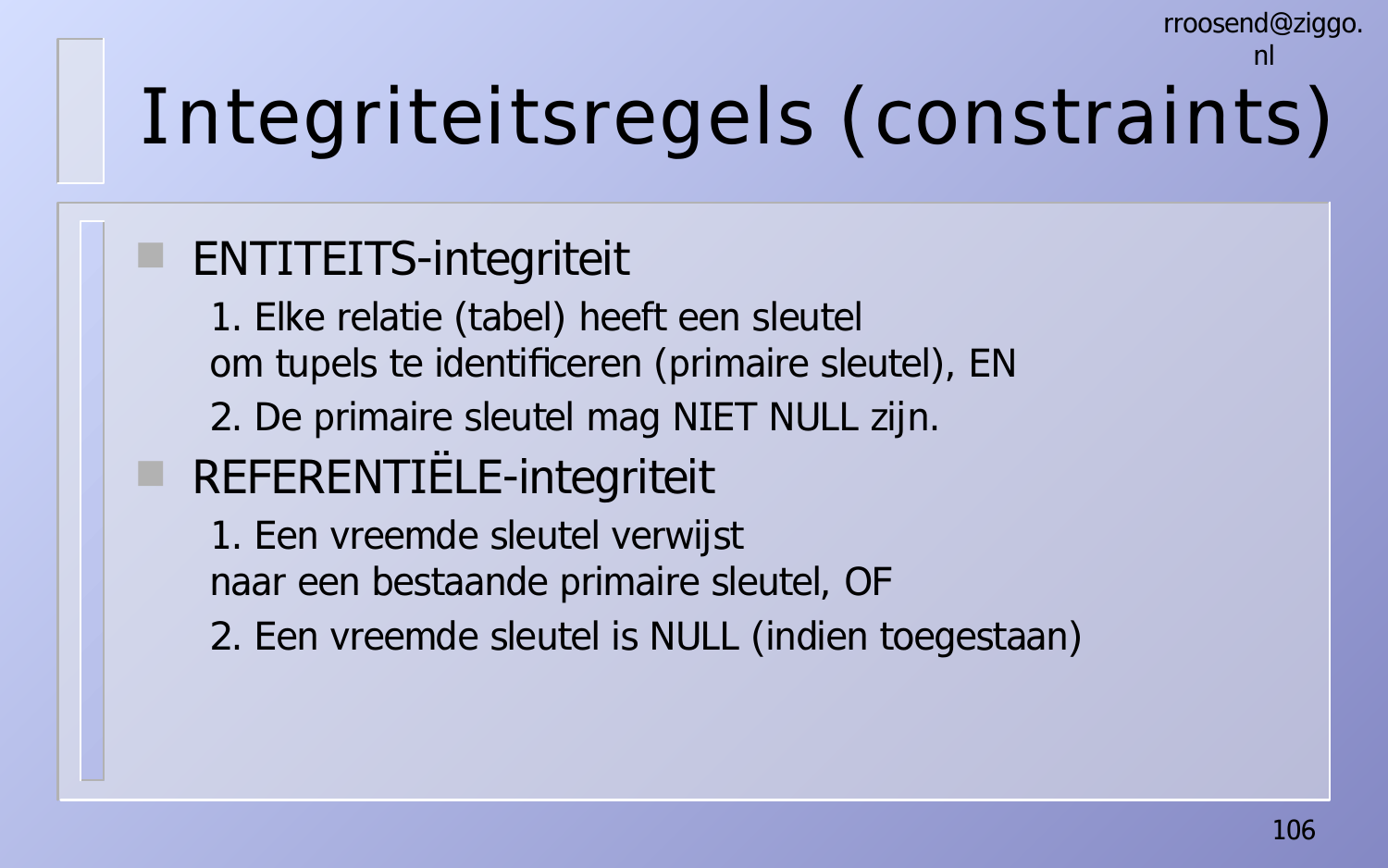

rroosend@ziggo.nl
# Integriteitsregels (constraints)
ENTITEITS-integriteit
1. Elke relatie (tabel) heeft een sleutel
om tupels te identificeren (primaire sleutel), EN
2. De primaire sleutel mag NIET NULL zijn.
REFERENTIËLE-integriteit
1. Een vreemde sleutel verwijst
naar een bestaande primaire sleutel, OF
2. Een vreemde sleutel is NULL (indien toegestaan)

106